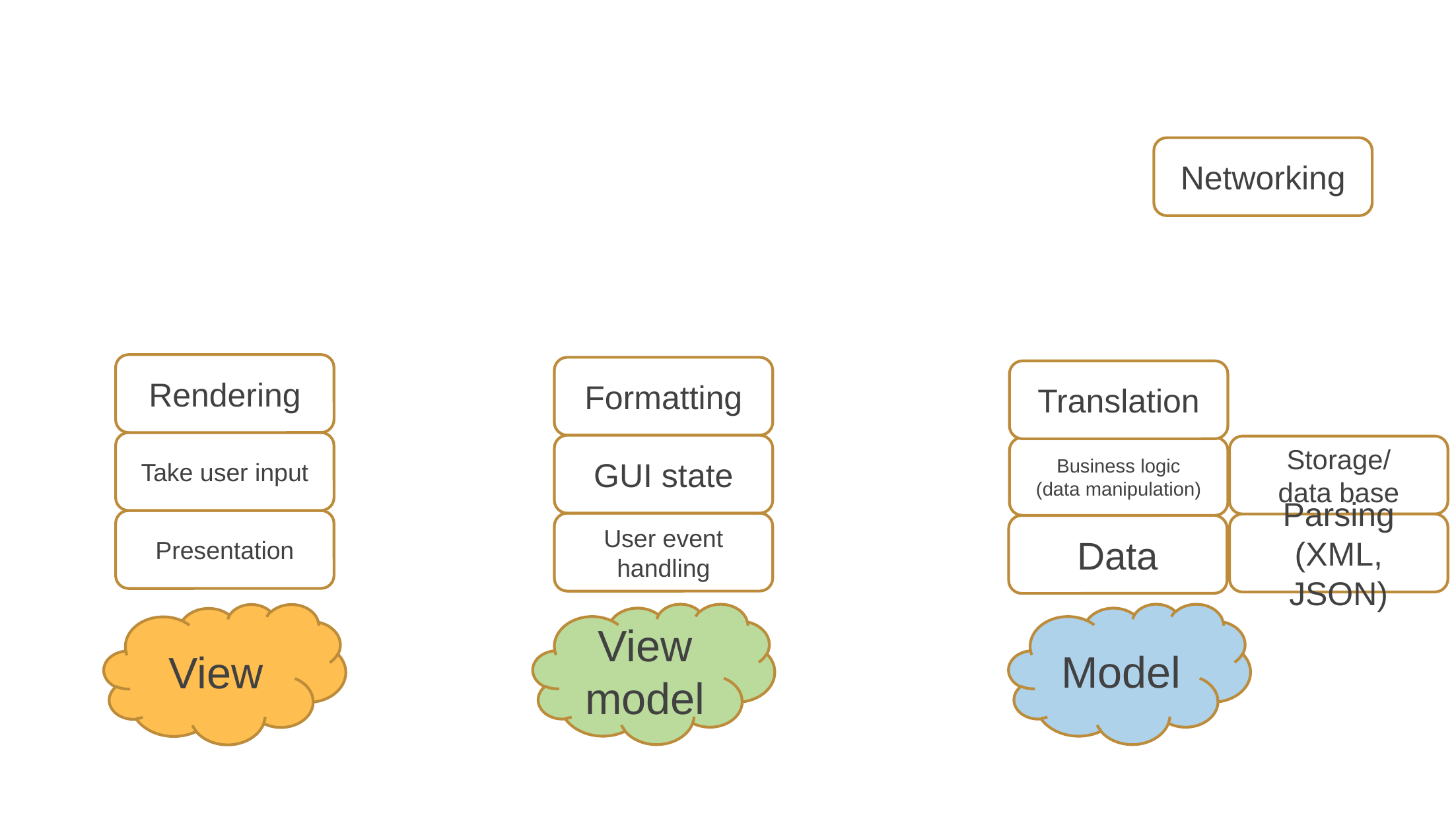

Networking
Rendering
Formatting
Translation
Take user input
GUI state
Storage/
data base
Business logic
(data manipulation)
Presentation
User event handling
Parsing (XML, JSON)
Data
View model
Model
View